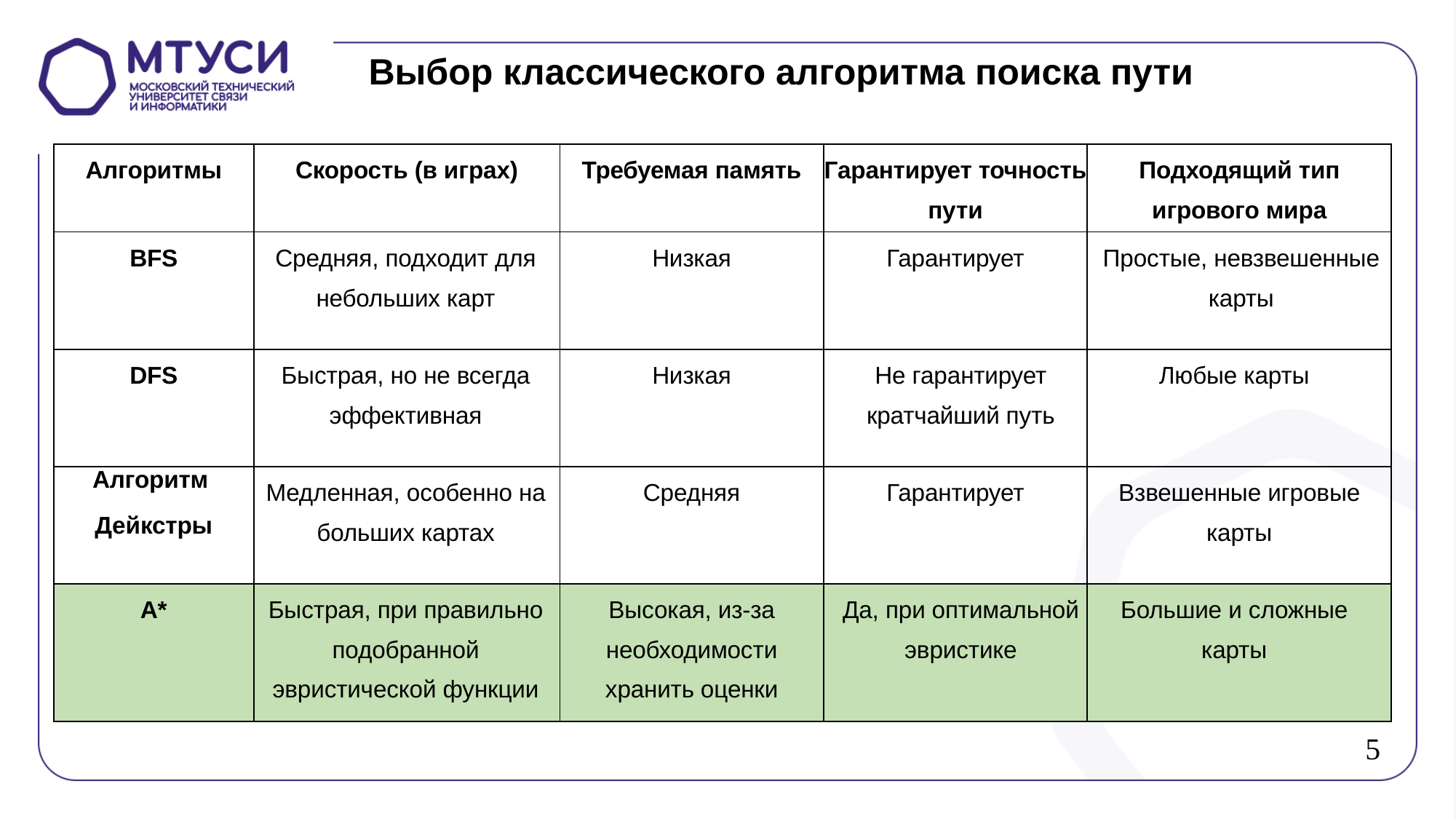

# Выбор классического алгоритма поиска пути
| Алгоритмы | Скорость (в играх) | Требуемая память | Гарантирует точность пути | Подходящий тип игрового мира |
| --- | --- | --- | --- | --- |
| BFS | Средняя, подходит для небольших карт | Низкая | Гарантирует | Простые, невзвешенные карты |
| DFS | Быстрая, но не всегда эффективная | Низкая | Не гарантирует кратчайший путь | Любые карты |
| Алгоритм Дейкстры | Медленная, особенно на больших картах | Средняя | Гарантирует | Взвешенные игровые карты |
| A\* | Быстрая, при правильно подобранной эвристической функции | Высокая, из-за необходимости хранить оценки | Да, при оптимальной эвристике | Большие и сложные карты |
5